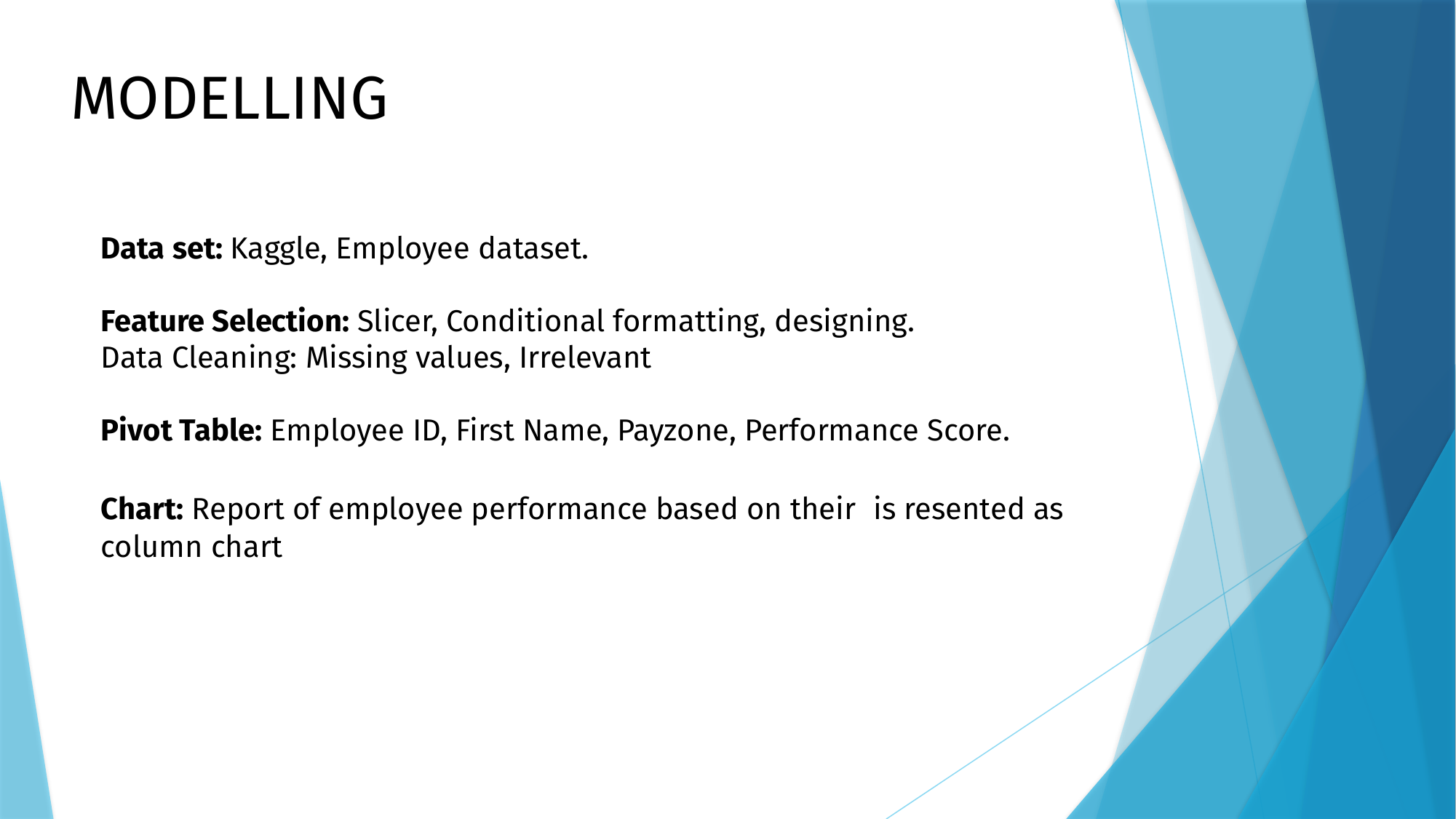

MODELLING
Data set: Kaggle, Employee dataset.

Feature Selection: Slicer, Conditional formatting, designing.
Data Cleaning: Missing values, Irrelevant

Pivot Table: Employee ID, First Name, Payzone, Performance Score.

Chart: Report of employee performance based on their  is resented as column chart